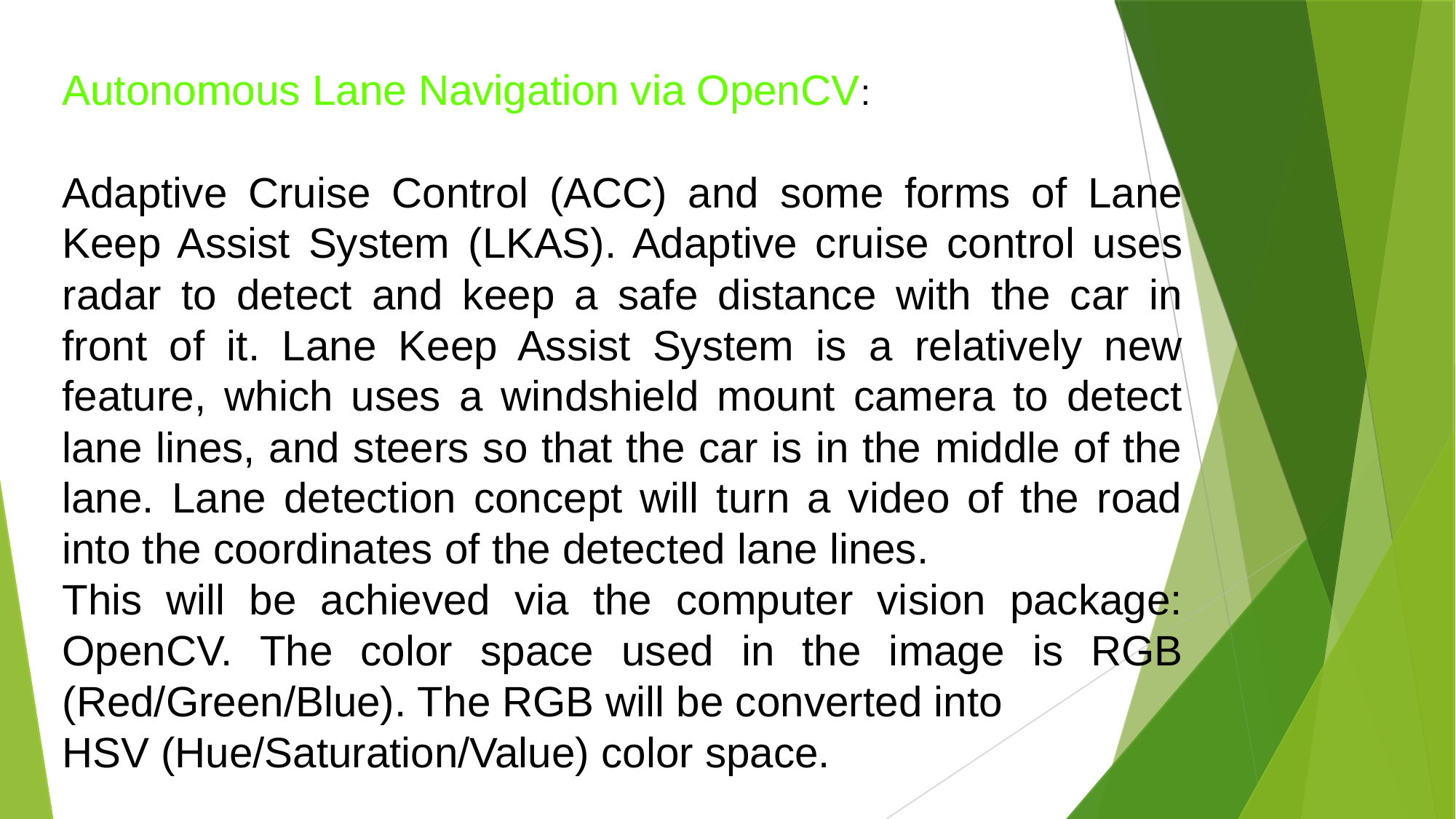

Autonomous Lane Navigation via OpenCV:

Adaptive Cruise Control (ACC) and some forms of Lane Keep Assist System (LKAS). Adaptive cruise control uses radar to detect and keep a safe distance with the car in front of it. Lane Keep Assist System is a relatively new feature, which uses a windshield mount camera to detect lane lines, and steers so that the car is in the middle of the lane. Lane detection concept will turn a video of the road into the coordinates of the detected lane lines.
This will be achieved via the computer vision package: OpenCV. The color space used in the image is RGB (Red/Green/Blue). The RGB will be converted into
HSV (Hue/Saturation/Value) color space.